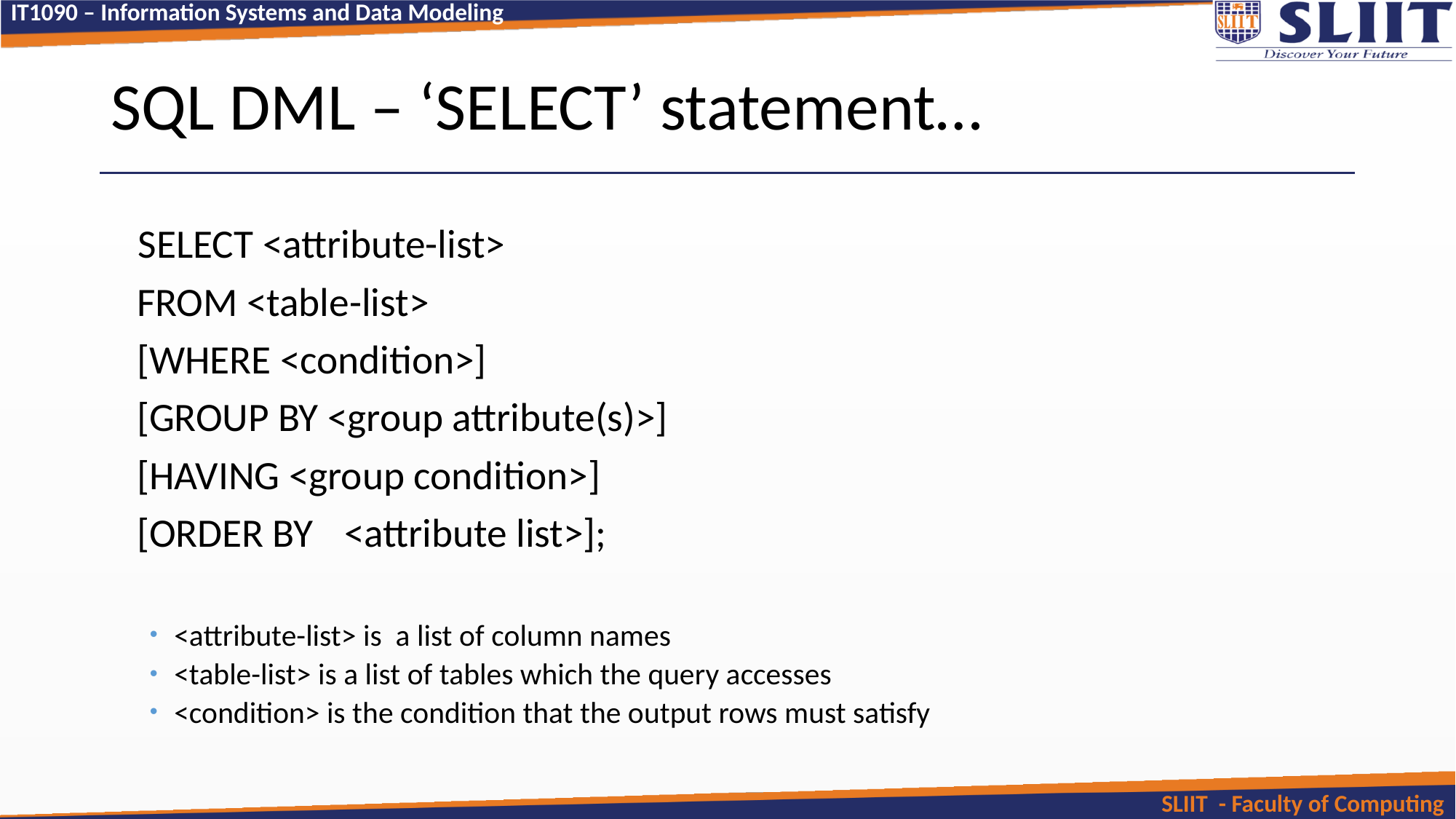

# SQL DML – ‘SELECT’ statement…
   SELECT <attribute-list>
	FROM <table-list>
	[WHERE <condition>]
	[GROUP BY <group attribute(s)>]
	[HAVING <group condition>]
	[ORDER BY	<attribute list>];

<attribute-list> is  a list of column names
<table-list> is a list of tables which the query accesses
<condition> is the condition that the output rows must satisfy